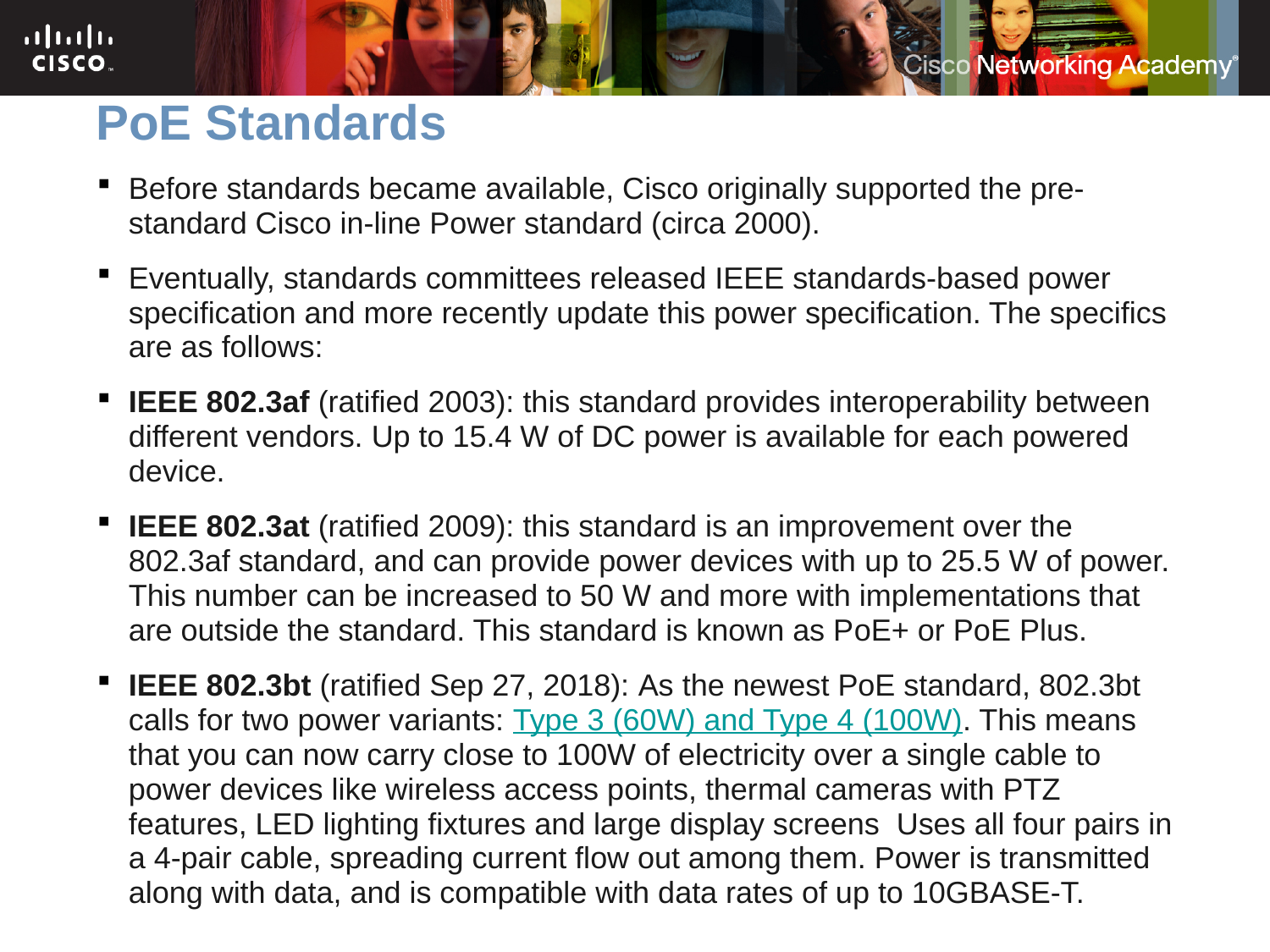

# PoE Standards
Before standards became available, Cisco originally supported the pre-standard Cisco in-line Power standard (circa 2000).
Eventually, standards committees released IEEE standards-based power specification and more recently update this power specification. The specifics are as follows:
IEEE 802.3af (ratified 2003): this standard provides interoperability between different vendors. Up to 15.4 W of DC power is available for each powered device.
IEEE 802.3at (ratified 2009): this standard is an improvement over the 802.3af standard, and can provide power devices with up to 25.5 W of power. This number can be increased to 50 W and more with implementations that are outside the standard. This standard is known as PoE+ or PoE Plus.
IEEE 802.3bt (ratified Sep 27, 2018): As the newest PoE standard, 802.3bt calls for two power variants: Type 3 (60W) and Type 4 (100W). This means that you can now carry close to 100W of electricity over a single cable to power devices like wireless access points, thermal cameras with PTZ features, LED lighting fixtures and large display screens  Uses all four pairs in a 4-pair cable, spreading current flow out among them. Power is transmitted along with data, and is compatible with data rates of up to 10GBASE-T.